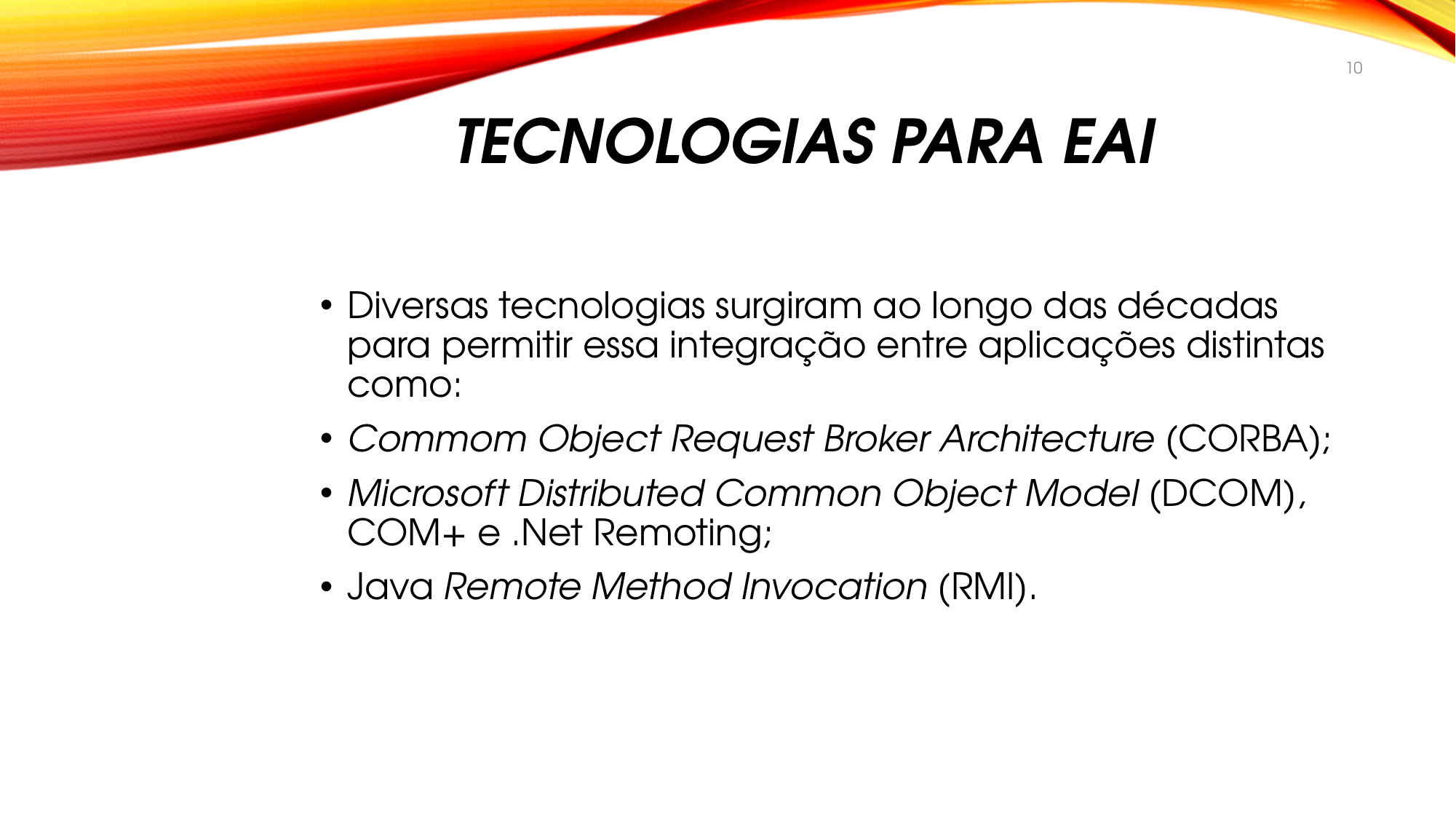

10
# Tecnologias para eai
Diversas tecnologias surgiram ao longo das décadas para permitir essa integração entre aplicações distintas como:
Commom Object Request Broker Architecture (CORBA);
Microsoft Distributed Common Object Model (DCOM), COM+ e .Net Remoting;
Java Remote Method Invocation (RMI).